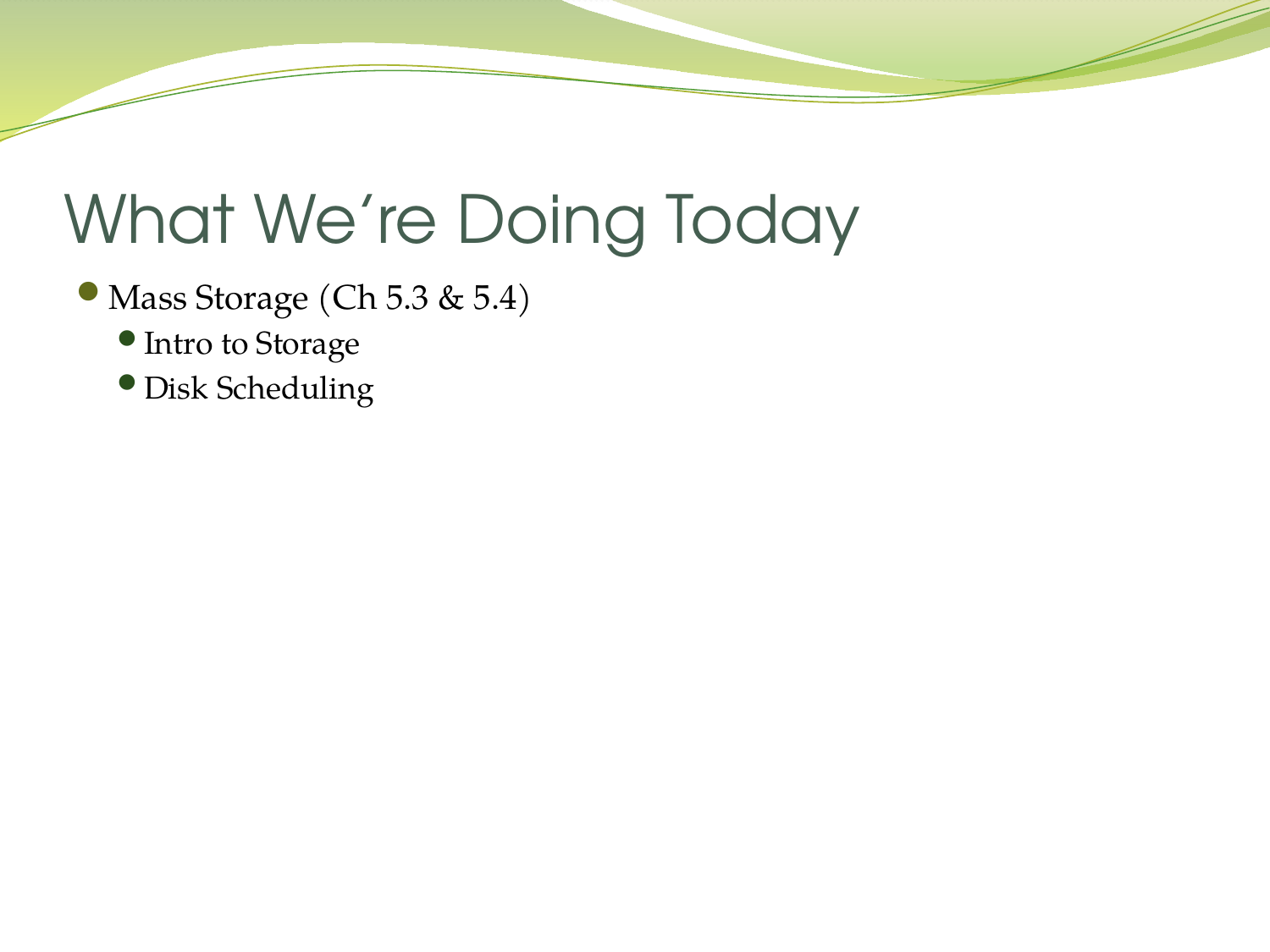

# What We’re Doing Today
Mass Storage (Ch 5.3 & 5.4)
Intro to Storage
Disk Scheduling